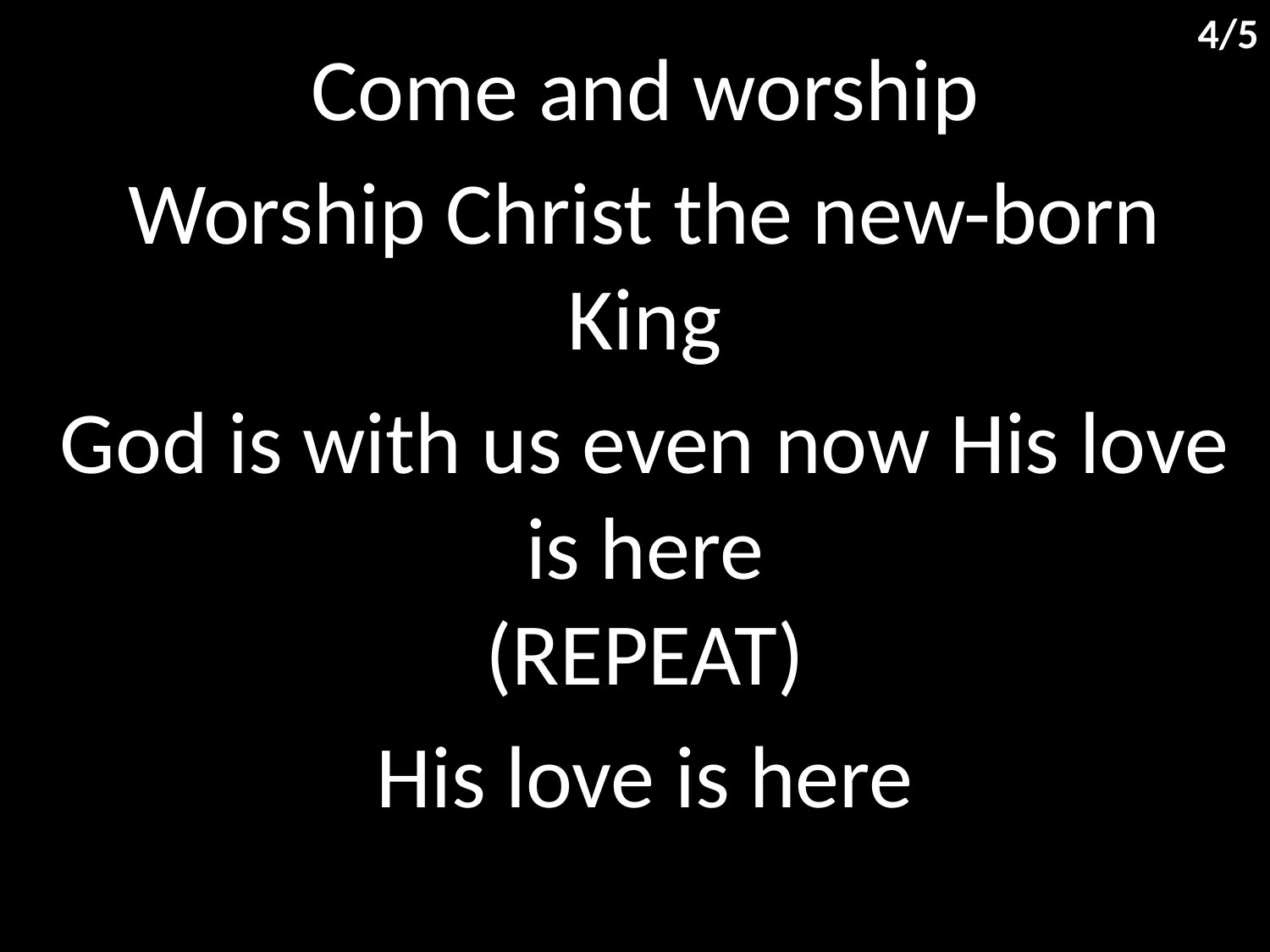

4/5
Come and worship
Worship Christ the new-born King
God is with us even now His love is here
(REPEAT)
His love is here